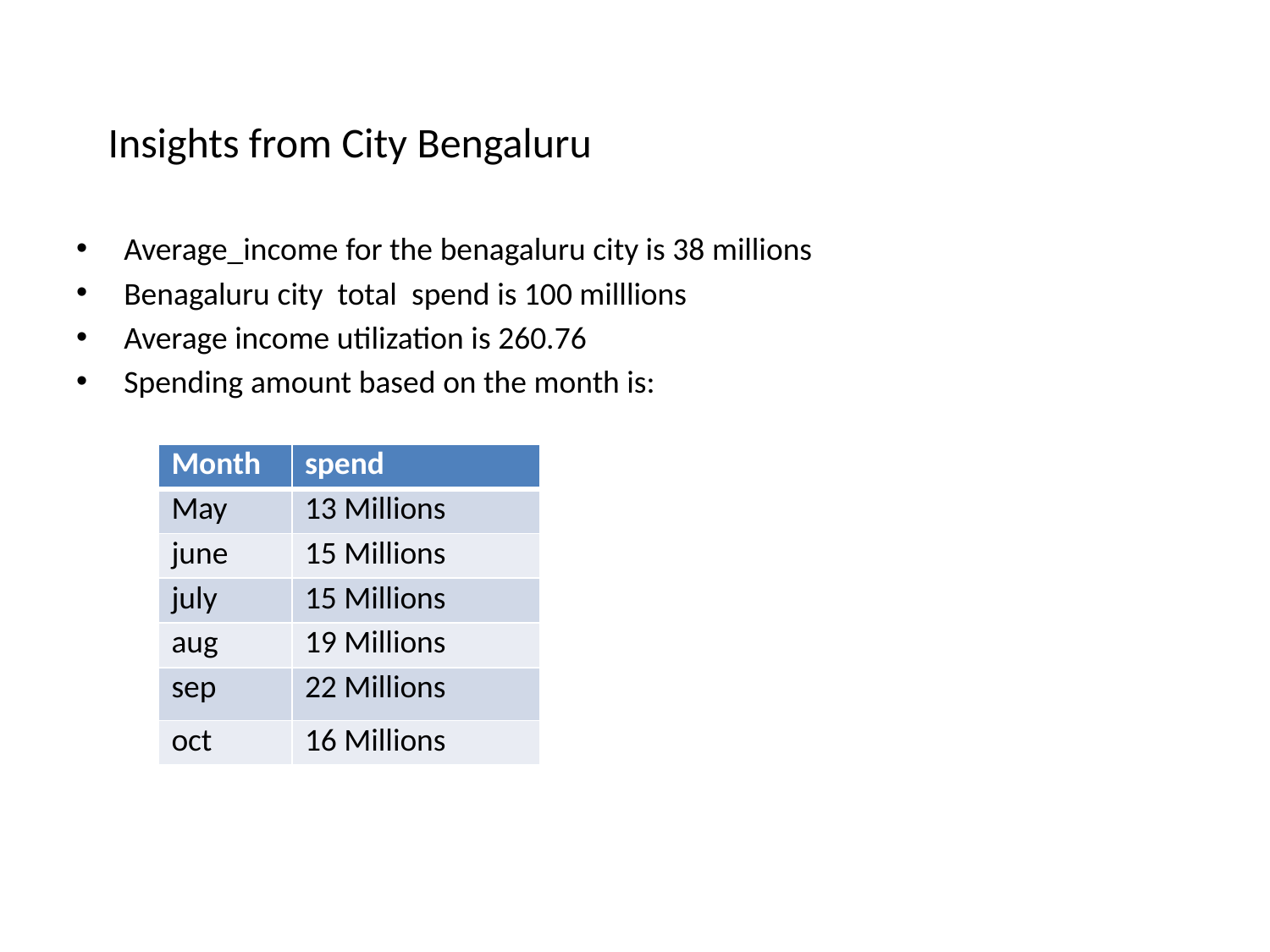

# Insights from City Bengaluru
Average_income for the benagaluru city is 38 millions
Benagaluru city  total  spend is 100 milllions
Average income utilization is 260.76
Spending amount based on the month is:

| Month | spend |
| --- | --- |
| May | 13 Millions |
| june | 15 Millions |
| july | 15 Millions |
| aug | 19 Millions |
| sep | 22 Millions |
| oct | 16 Millions |